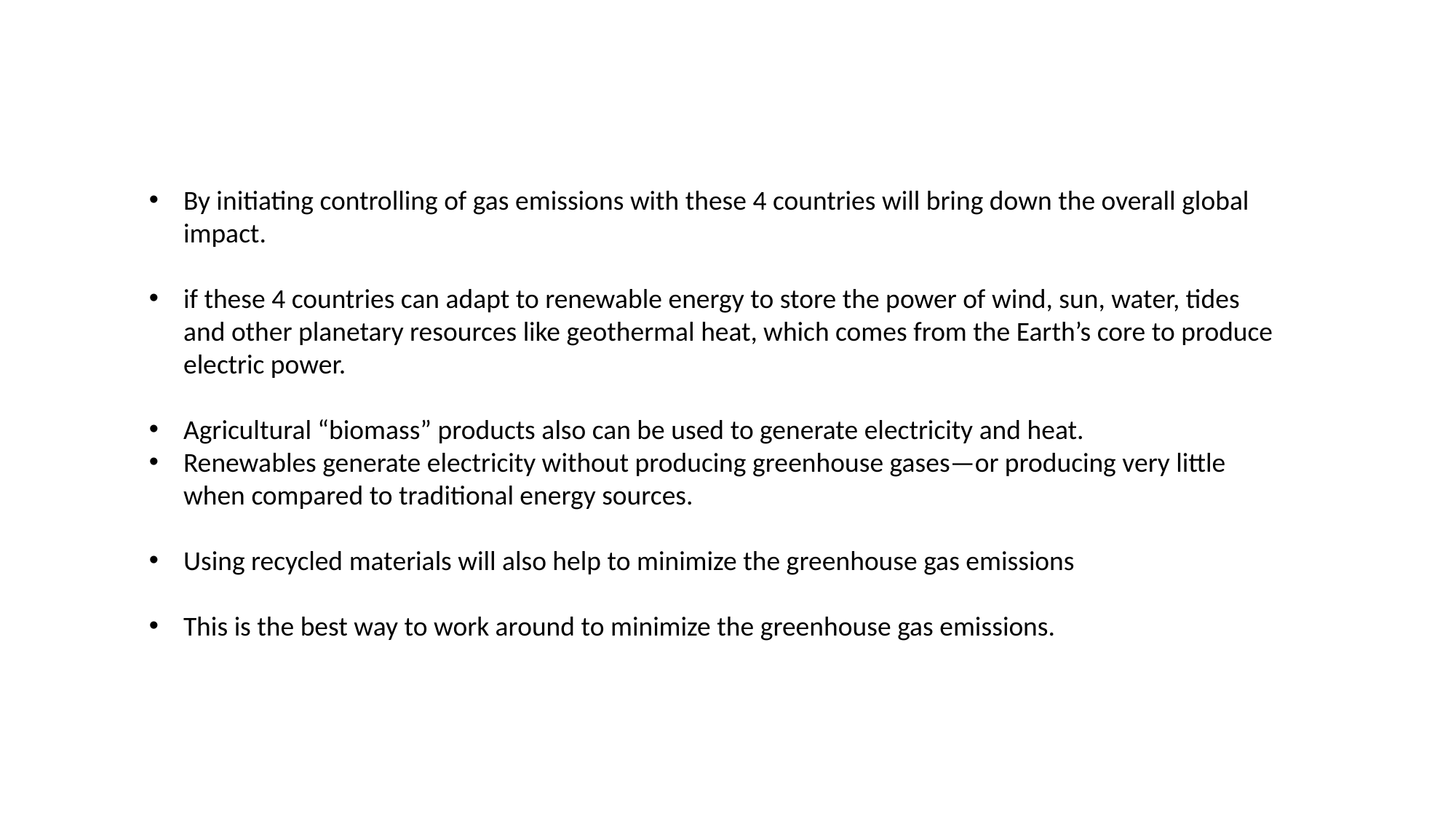

By initiating controlling of gas emissions with these 4 countries will bring down the overall global impact.

if these 4 countries can adapt to renewable energy to store the power of wind, sun, water, tides and other planetary resources like geothermal heat, which comes from the Earth’s core to produce electric power.

Agricultural “biomass” products also can be used to generate electricity and heat.
Renewables generate electricity without producing greenhouse gases—or producing very little when compared to traditional energy sources.

Using recycled materials will also help to minimize the greenhouse gas emissions

This is the best way to work around to minimize the greenhouse gas emissions.